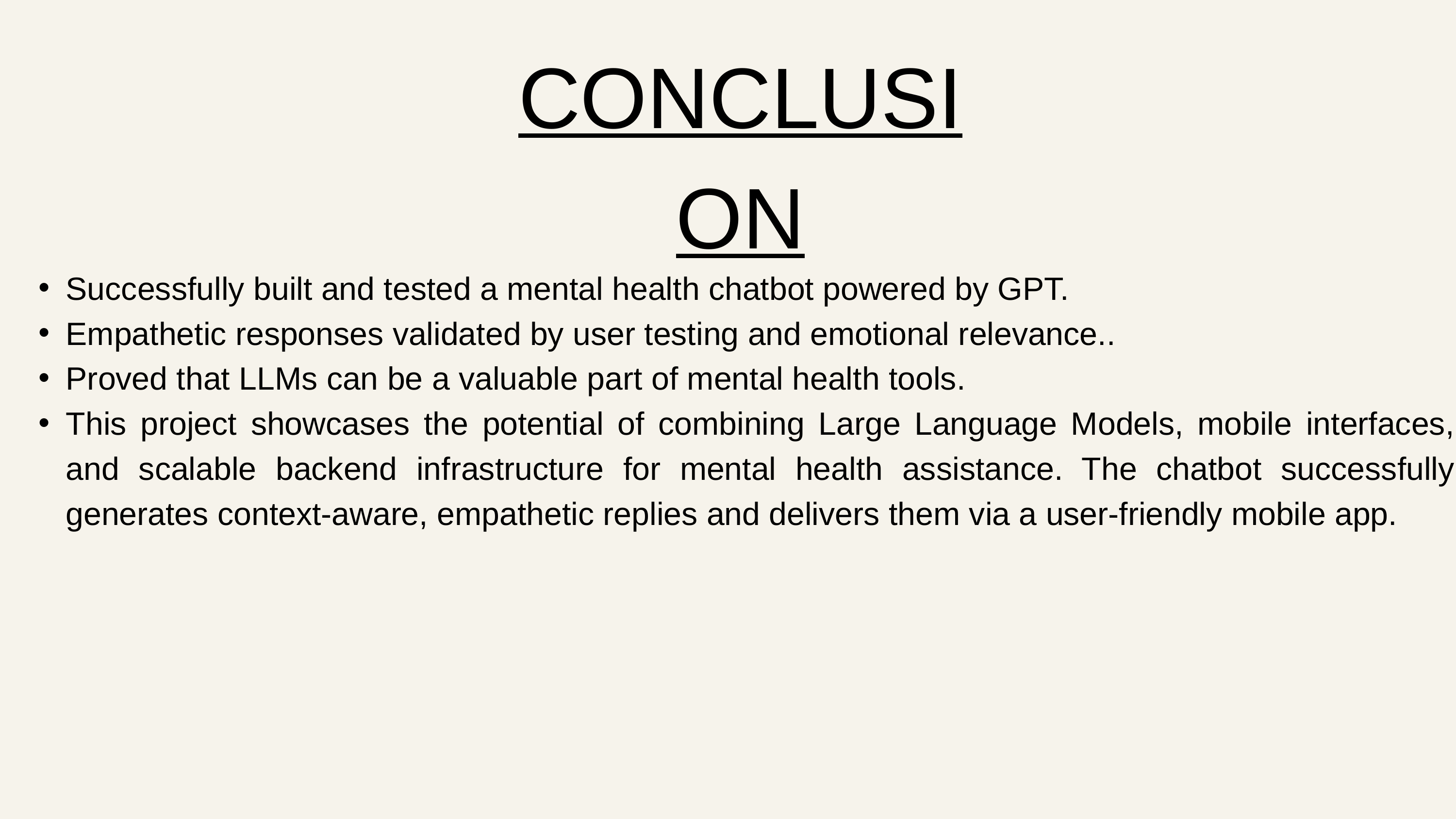

CONCLUSION
Successfully built and tested a mental health chatbot powered by GPT.
Empathetic responses validated by user testing and emotional relevance..
Proved that LLMs can be a valuable part of mental health tools.
This project showcases the potential of combining Large Language Models, mobile interfaces, and scalable backend infrastructure for mental health assistance. The chatbot successfully generates context-aware, empathetic replies and delivers them via a user-friendly mobile app.